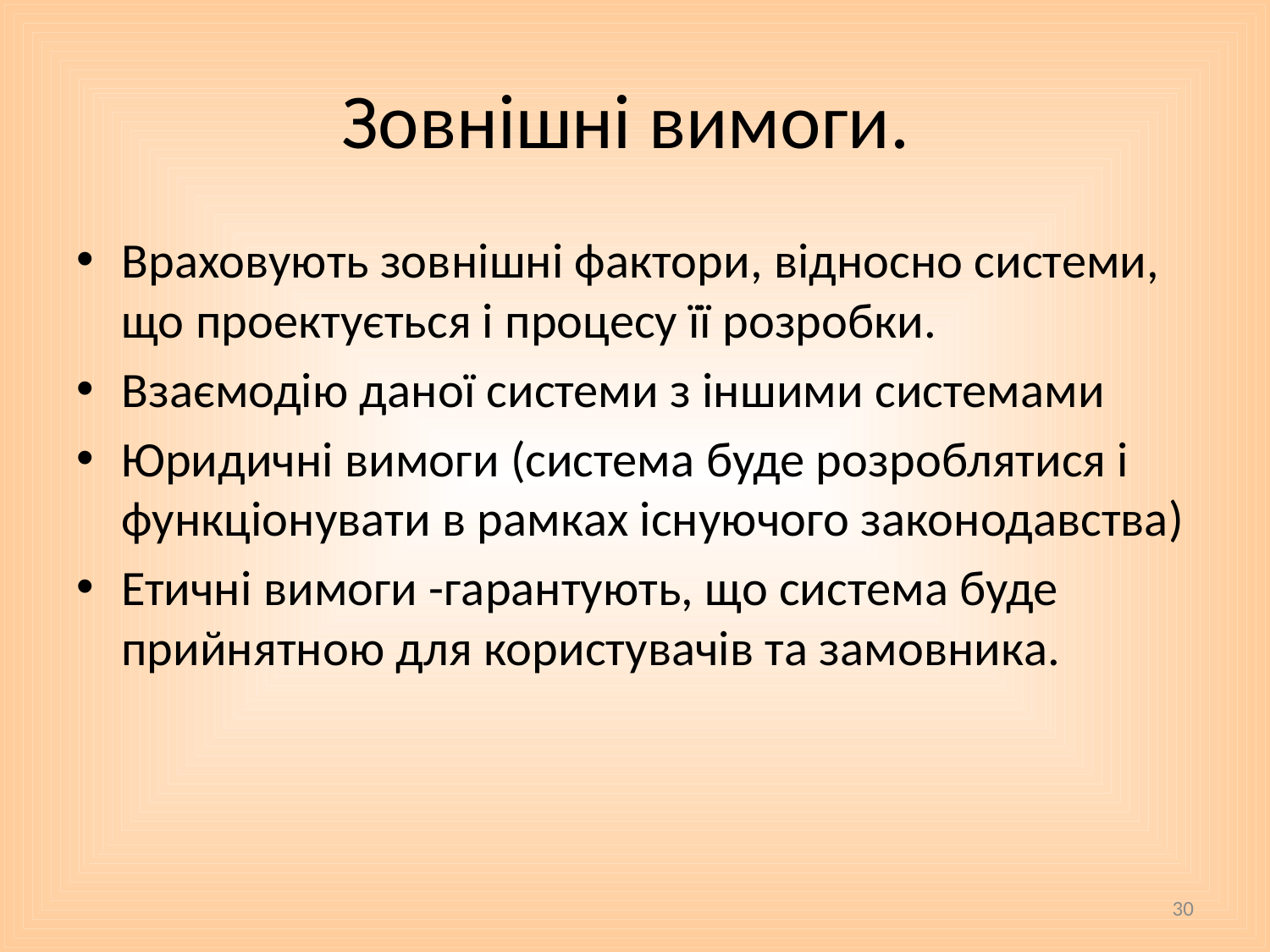

# Зовнішні вимоги.
Враховують зовнішні фактори, відносно системи, що проектується і процесу її розробки.
Взаємодію даної системи з іншими системами
Юридичні вимоги (система буде розроблятися і функціонувати в рамках існуючого законодавства)
Етичні вимоги -гарантують, що система буде прийнятною для користувачів та замовника.
30